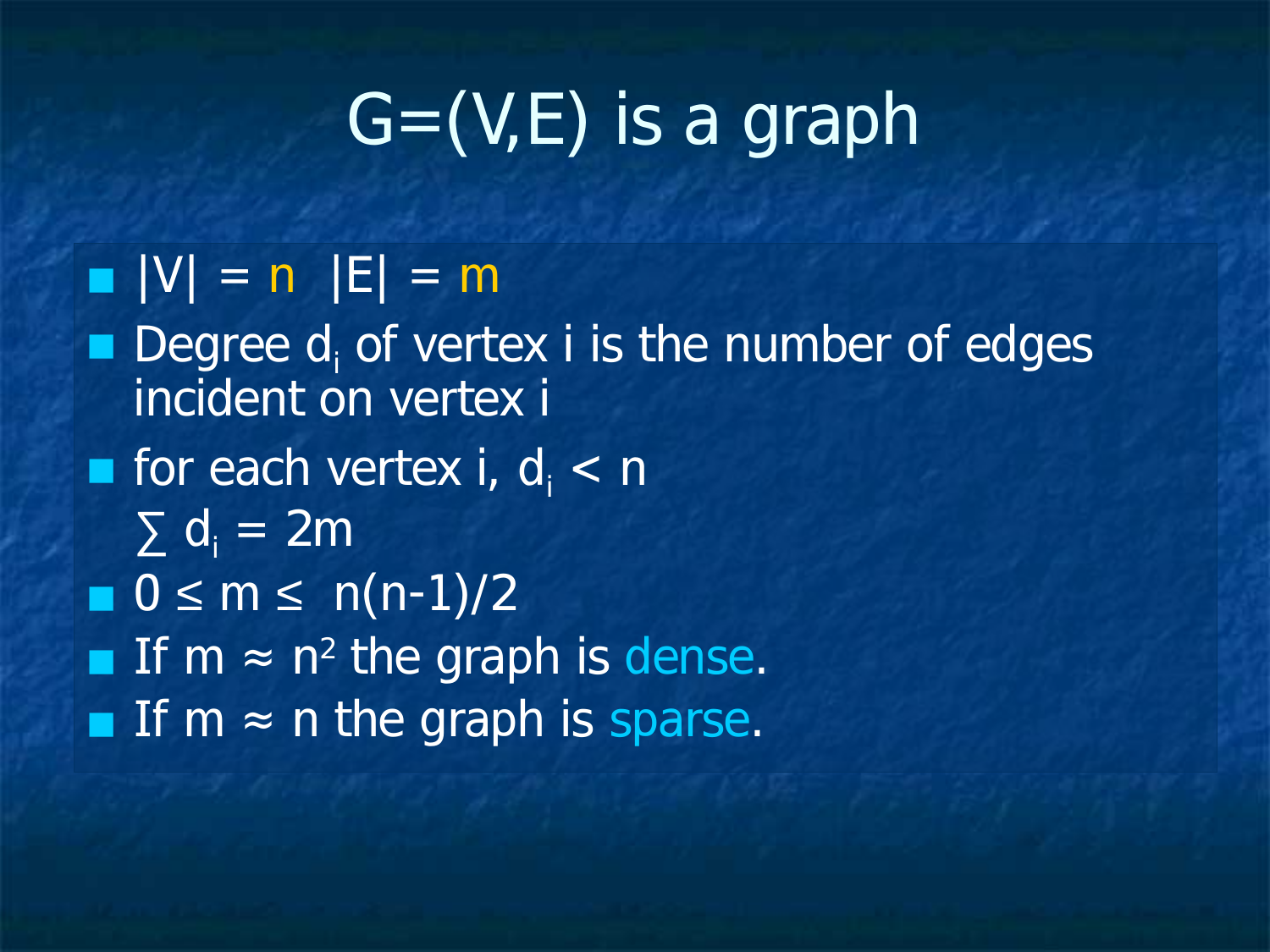

# G=(V,E) is a graph
|V| = n  |E| = m
Degree di of vertex i is the number of edges incident on vertex i
for each vertex i, di < n
∑ di = 2m
0 ≤ m ≤  n(n-1)/2
If m ≈ n2 the graph is dense.
If m ≈ n the graph is sparse.